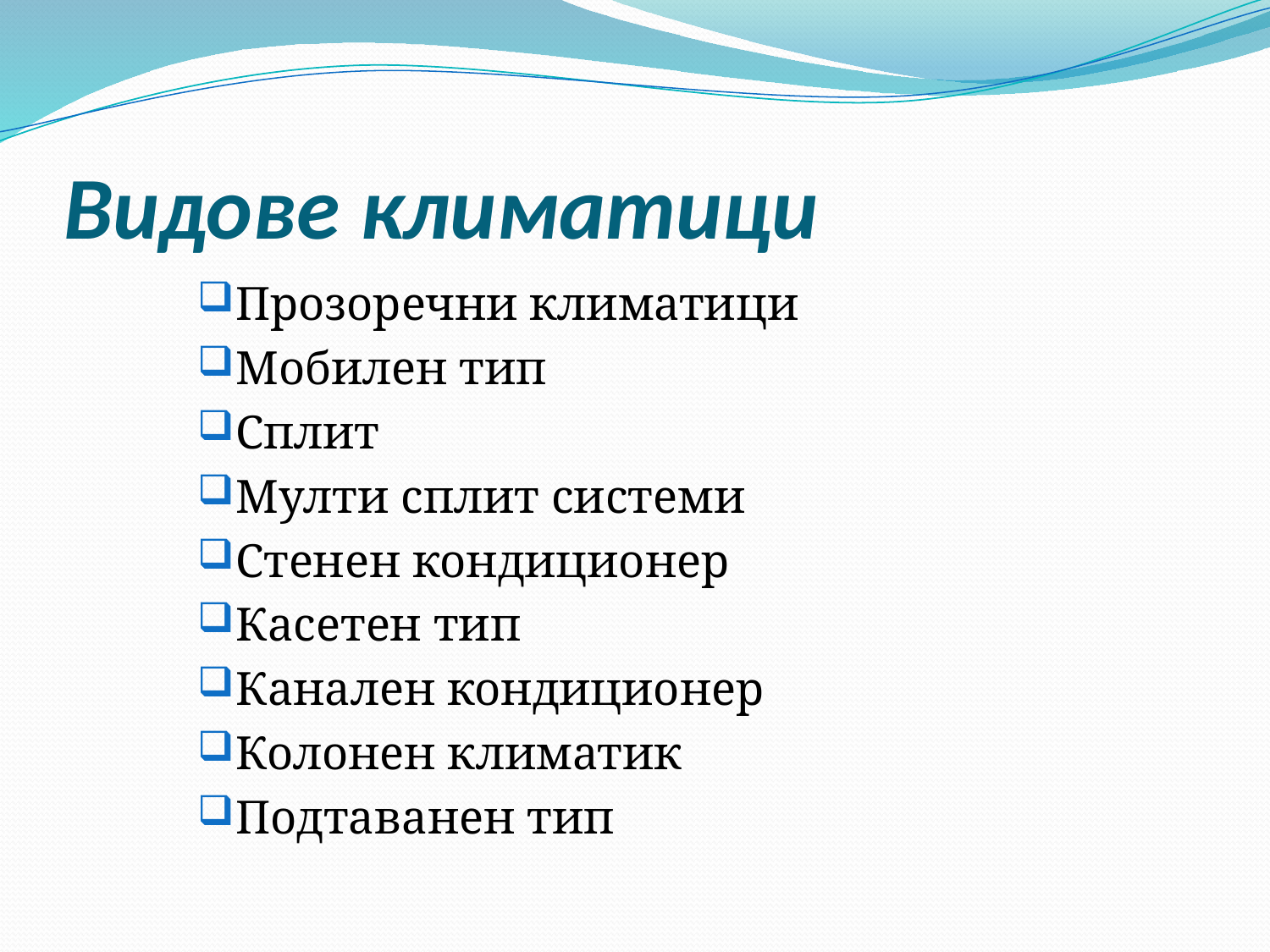

# Видове климатици
Прозоречни климатици
Мобилен тип
Сплит
Мулти сплит системи
Стенен кондиционер
Касетен тип
Канален кондиционер
Колонен климатик
Подтаванен тип